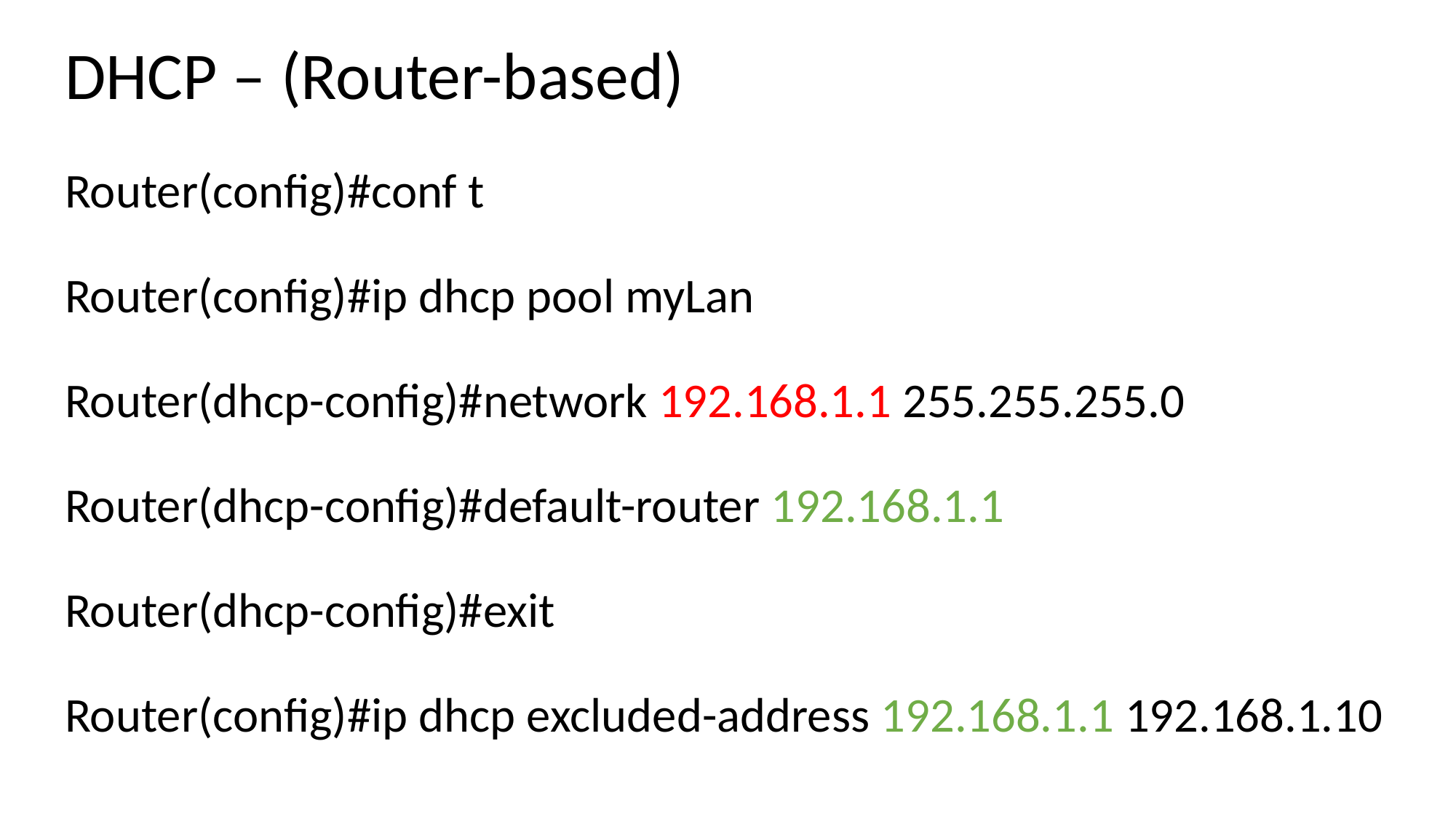

# DHCP – (Router-based) Router(config)#conf t Router(config)#ip dhcp pool myLan Router(dhcp-config)#network 192.168.1.1 255.255.255.0 Router(dhcp-config)#default-router 192.168.1.1 Router(dhcp-config)#exit Router(config)#ip dhcp excluded-address 192.168.1.1 192.168.1.10